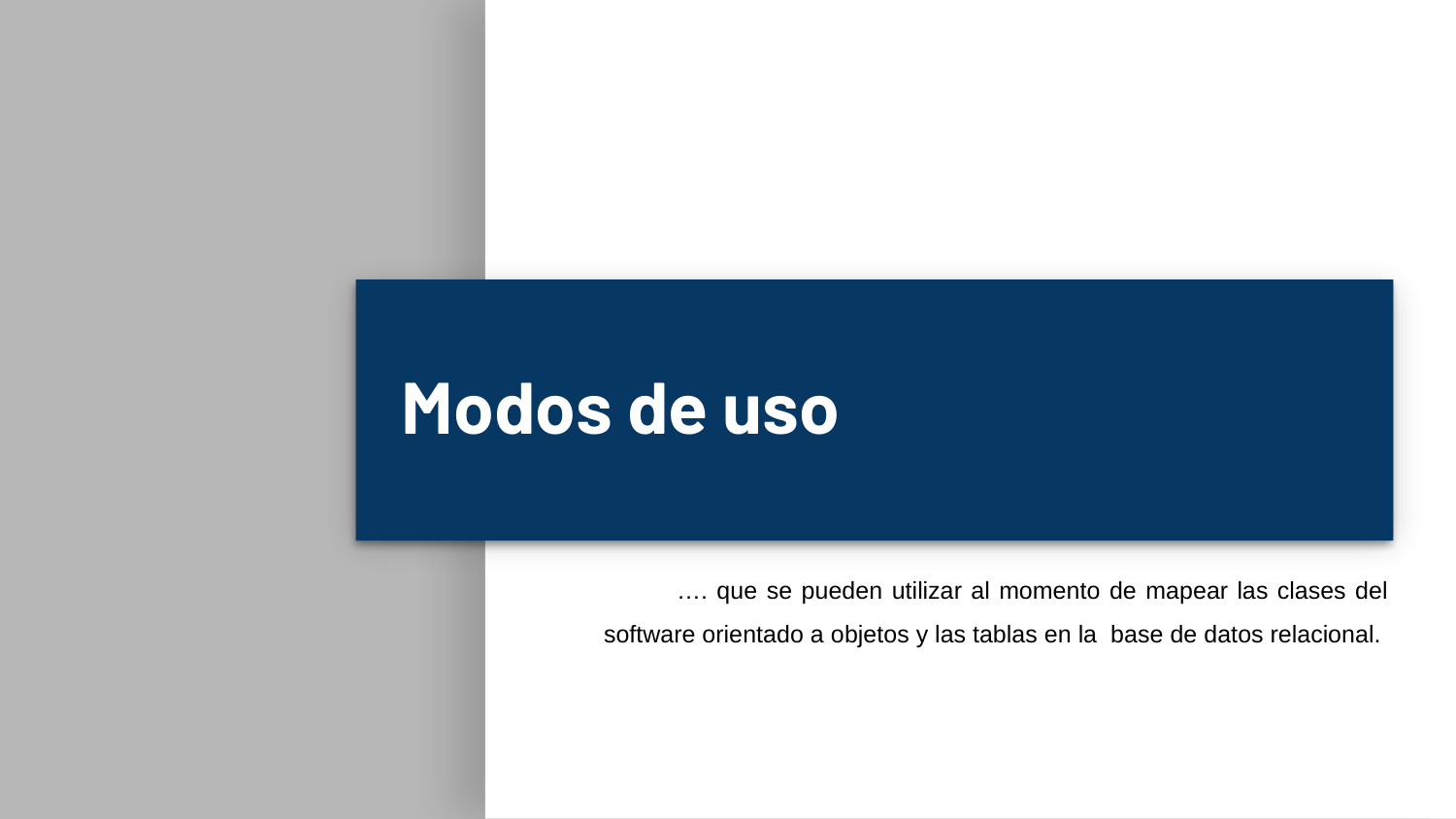

# Modos de uso
…. que se pueden utilizar al momento de mapear las clases del software orientado a objetos y las tablas en la  base de datos relacional.